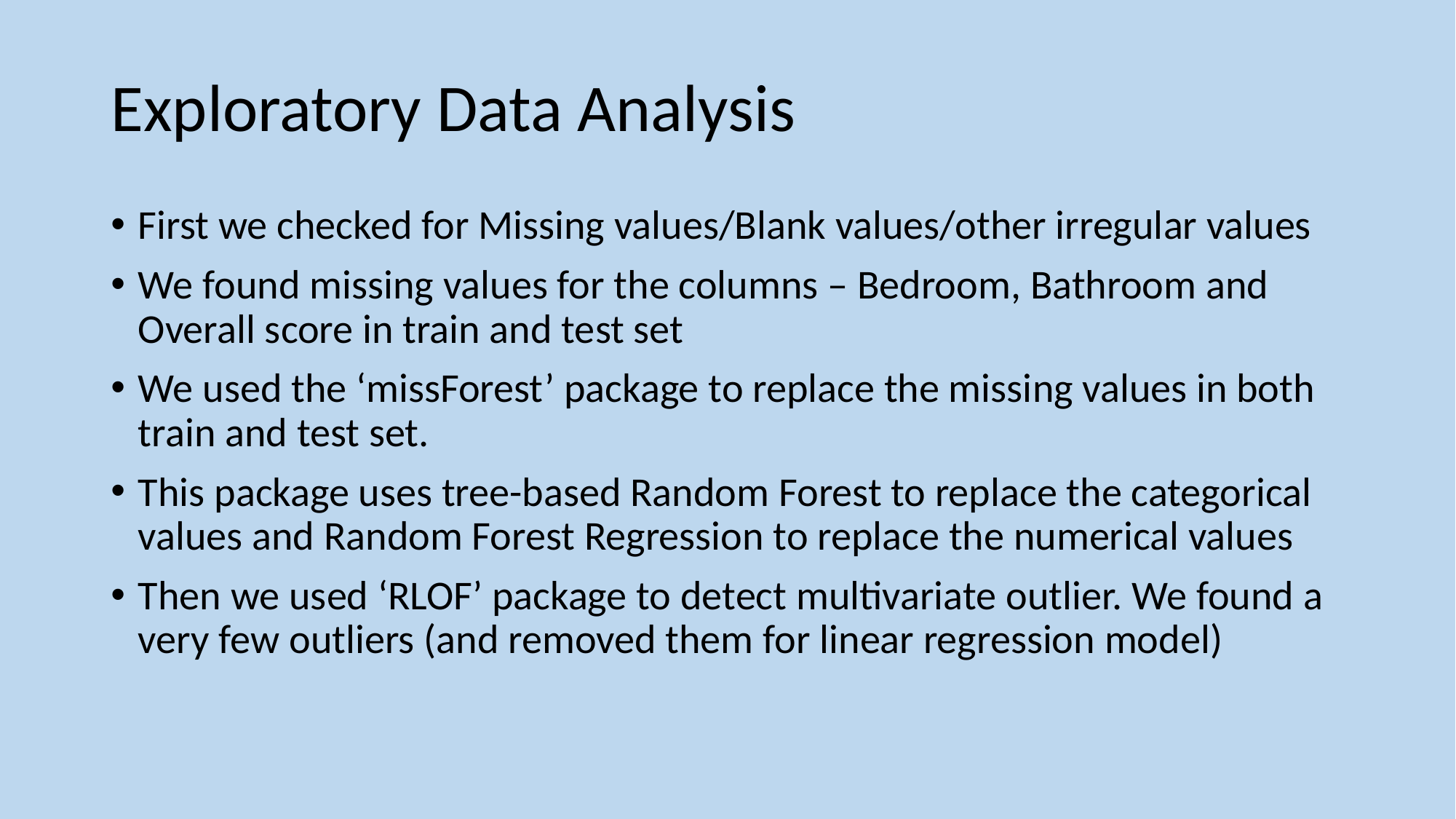

# Exploratory Data Analysis
First we checked for Missing values/Blank values/other irregular values
We found missing values for the columns – Bedroom, Bathroom and Overall score in train and test set
We used the ‘missForest’ package to replace the missing values in both train and test set.
This package uses tree-based Random Forest to replace the categorical values and Random Forest Regression to replace the numerical values
Then we used ‘RLOF’ package to detect multivariate outlier. We found a very few outliers (and removed them for linear regression model)